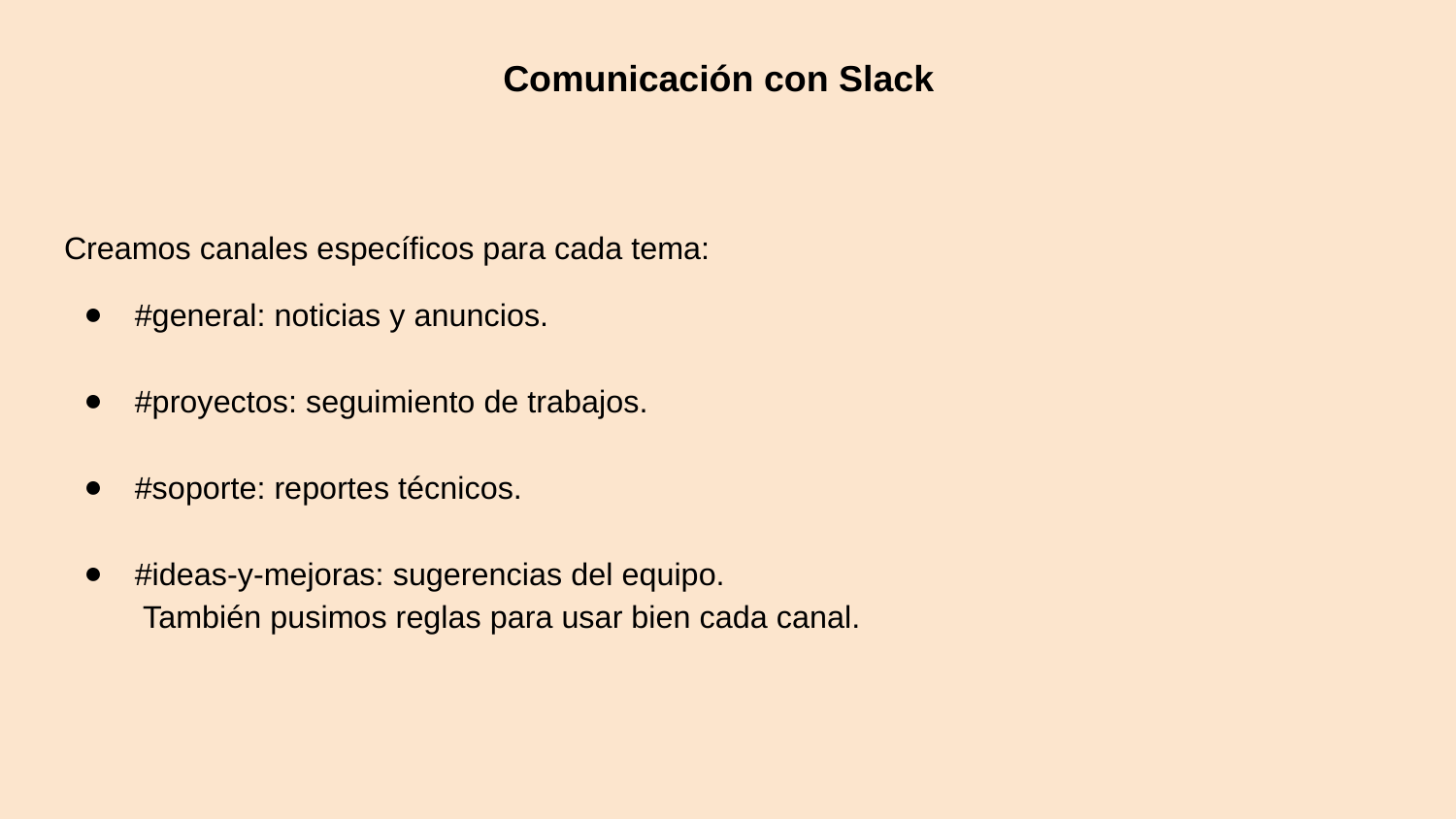

# Comunicación con Slack
Creamos canales específicos para cada tema:
#general: noticias y anuncios.
#proyectos: seguimiento de trabajos.
#soporte: reportes técnicos.
#ideas-y-mejoras: sugerencias del equipo.
 También pusimos reglas para usar bien cada canal.